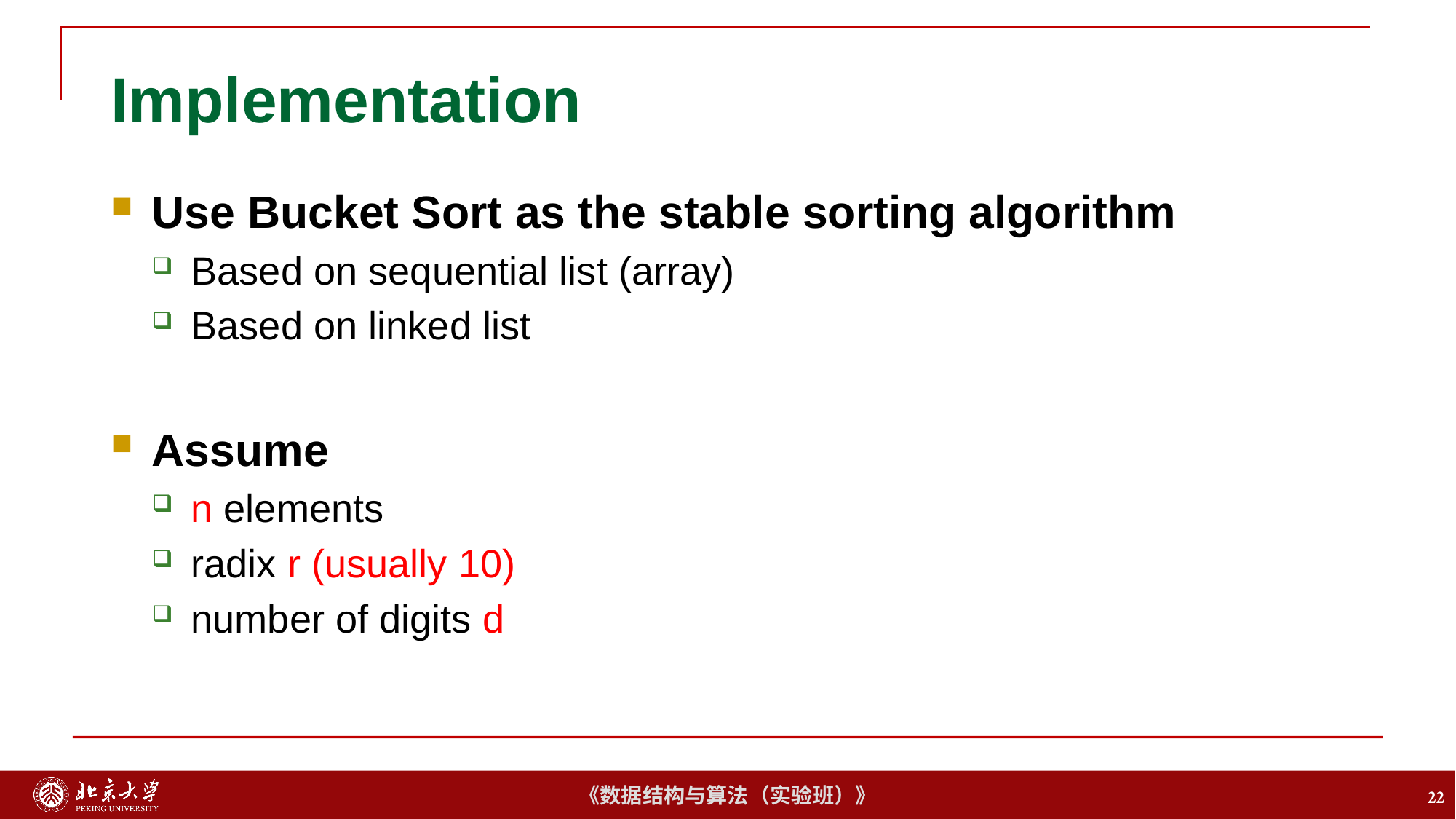

# Implementation
Use Bucket Sort as the stable sorting algorithm
Based on sequential list (array)
Based on linked list

Assume
n elements
radix r (usually 10)
number of digits d
22